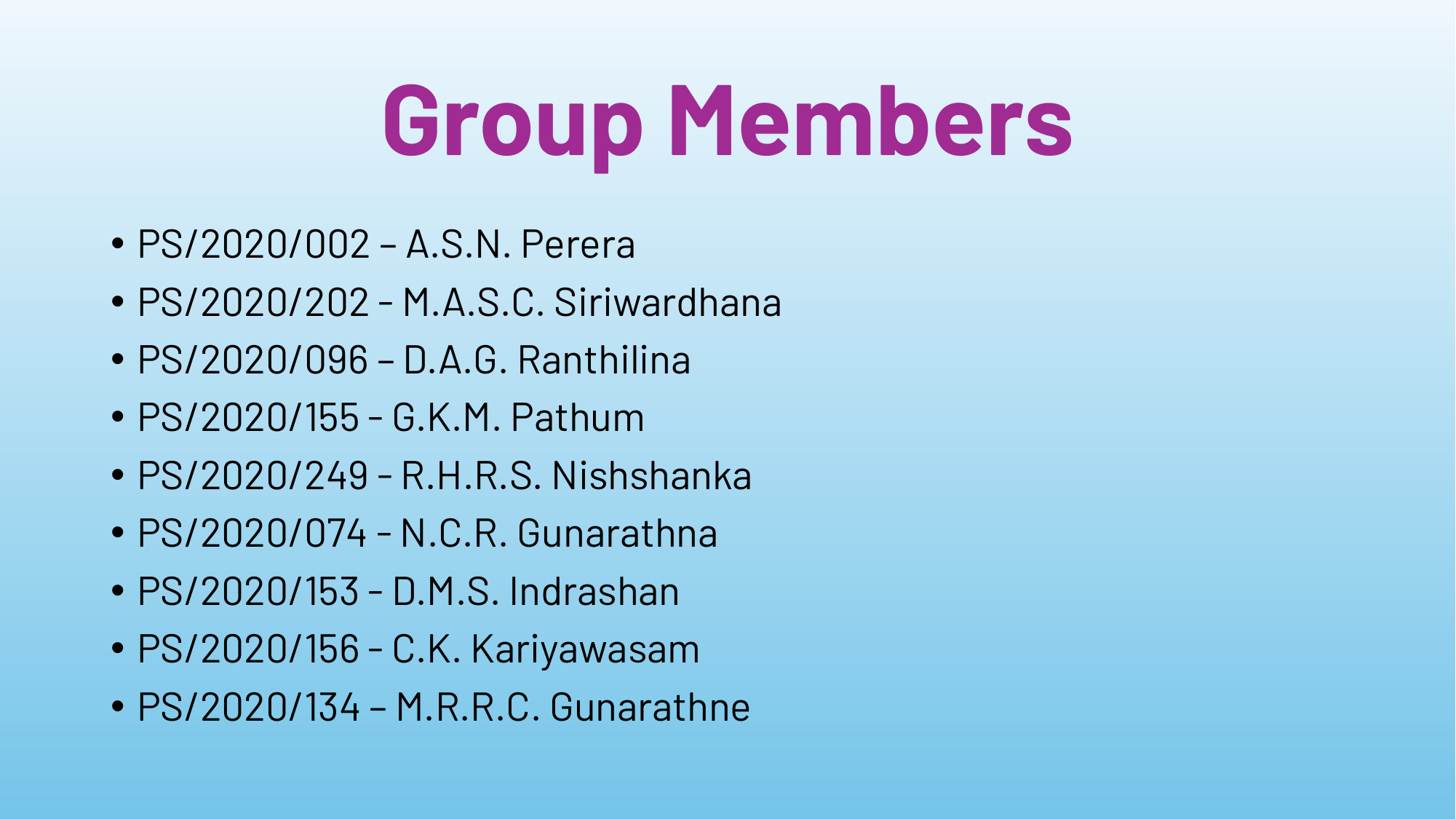

# Group Members
PS/2020/002 – A.S.N. Perera
PS/2020/202 - M.A.S.C. Siriwardhana
PS/2020/096 – D.A.G. Ranthilina
PS/2020/155 - G.K.M. Pathum
PS/2020/249 - R.H.R.S. Nishshanka
PS/2020/074 - N.C.R. Gunarathna
PS/2020/153 - D.M.S. Indrashan
PS/2020/156 - C.K. Kariyawasam
PS/2020/134 – M.R.R.C. Gunarathne